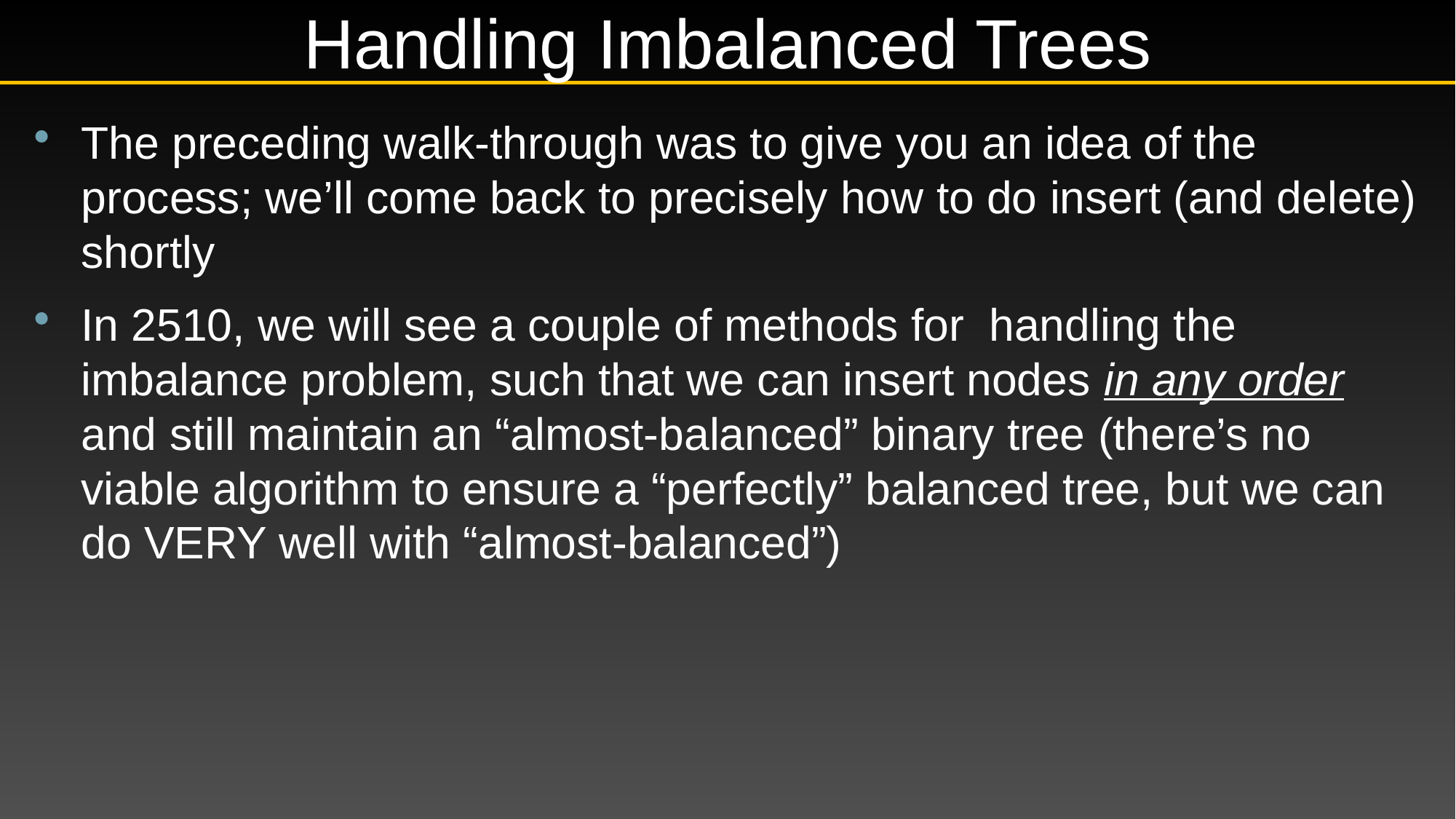

# Handling Imbalanced Trees
The preceding walk-through was to give you an idea of the process; we’ll come back to precisely how to do insert (and delete) shortly
In 2510, we will see a couple of methods for  handling the imbalance problem, such that we can insert nodes in any order and still maintain an “almost-balanced” binary tree (there’s no viable algorithm to ensure a “perfectly” balanced tree, but we can do VERY well with “almost-balanced”)